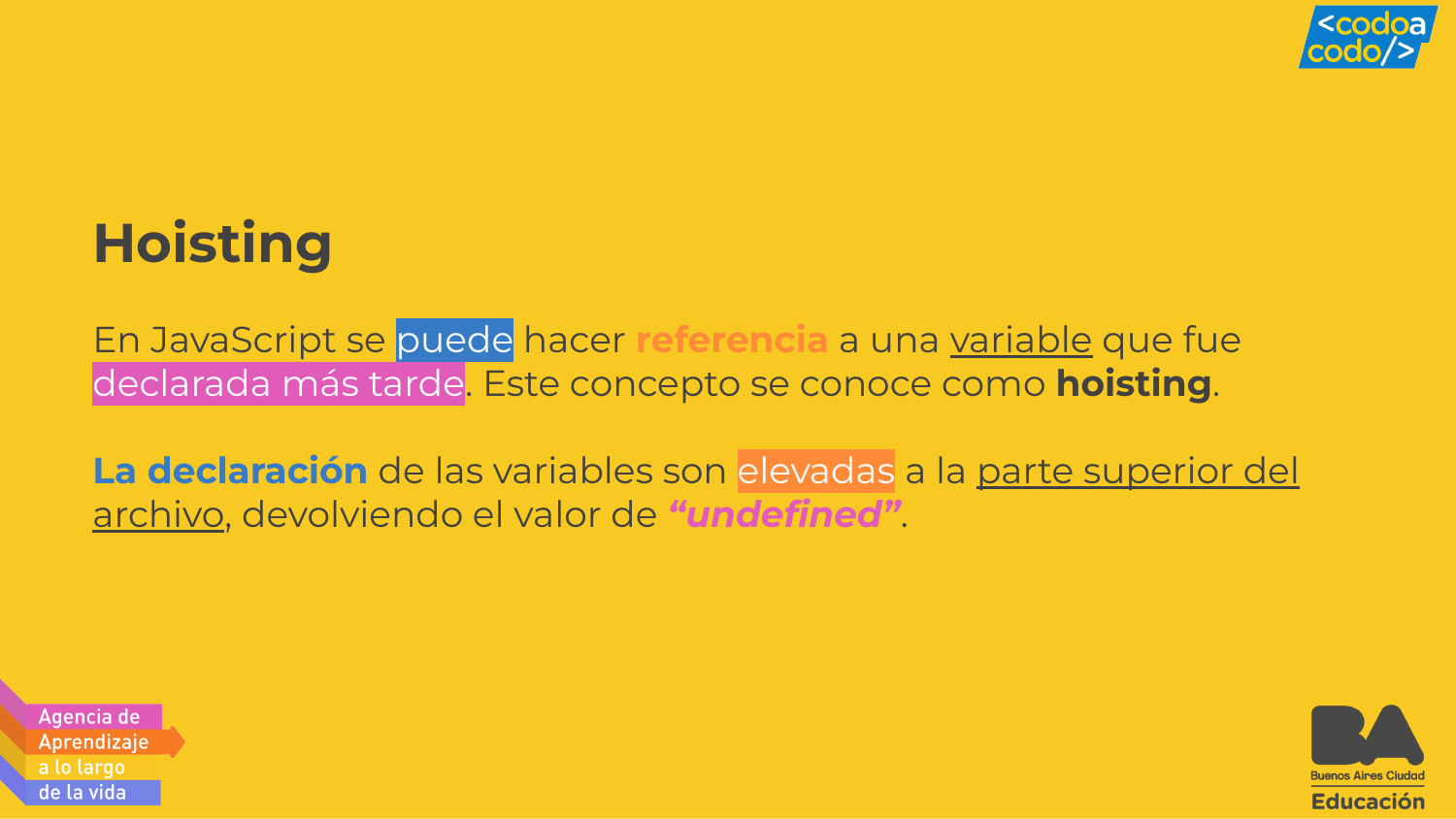

# Hoisting

En JavaScript se puede hacer referencia a una variable que fue declarada más tarde. Este concepto se conoce como hoisting.

La declaración de las variables son elevadas a la parte superior del archivo, devolviendo el valor de “undefined”.